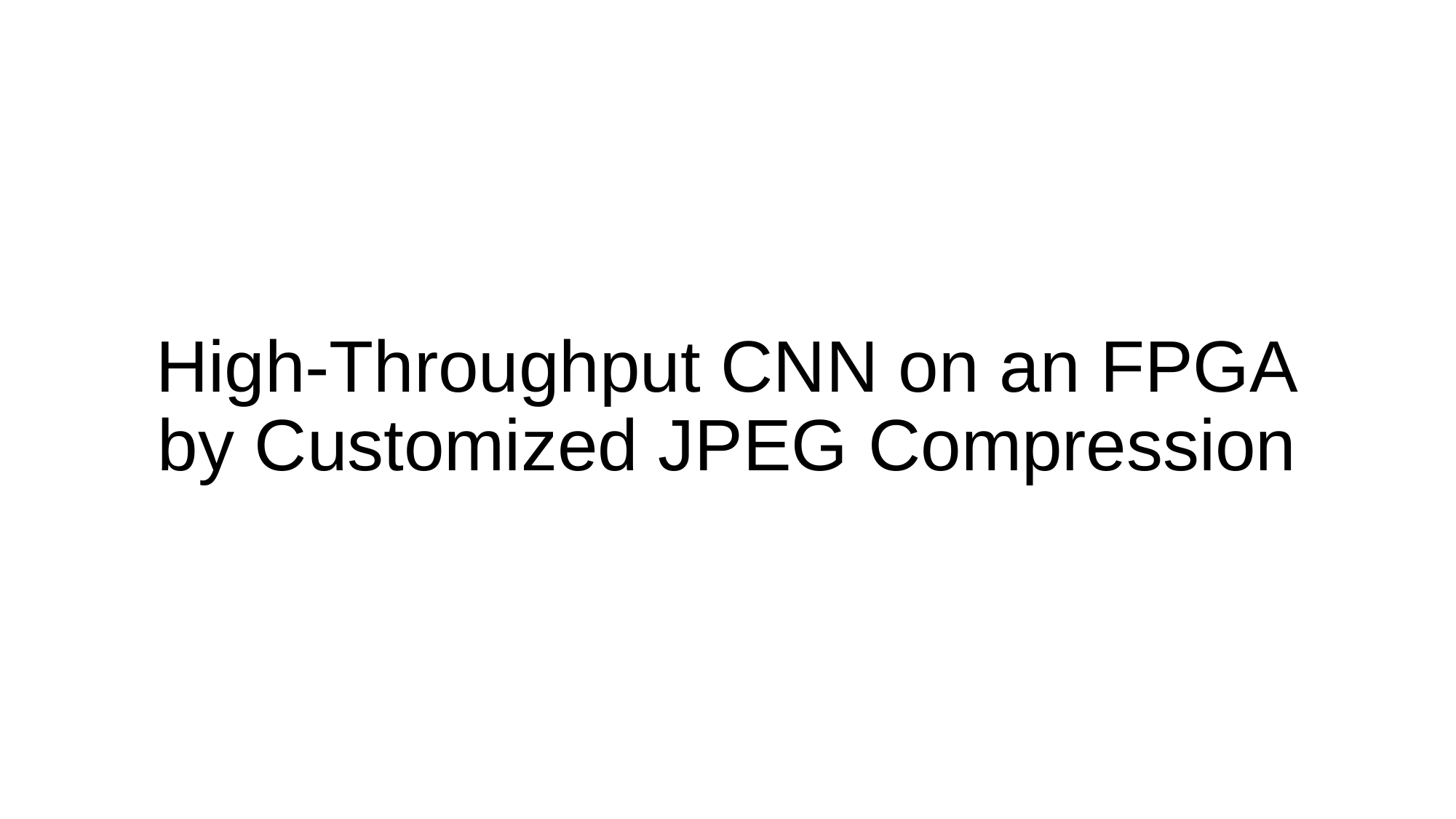

# High-Throughput CNN on an FPGA by Customized JPEG Compression